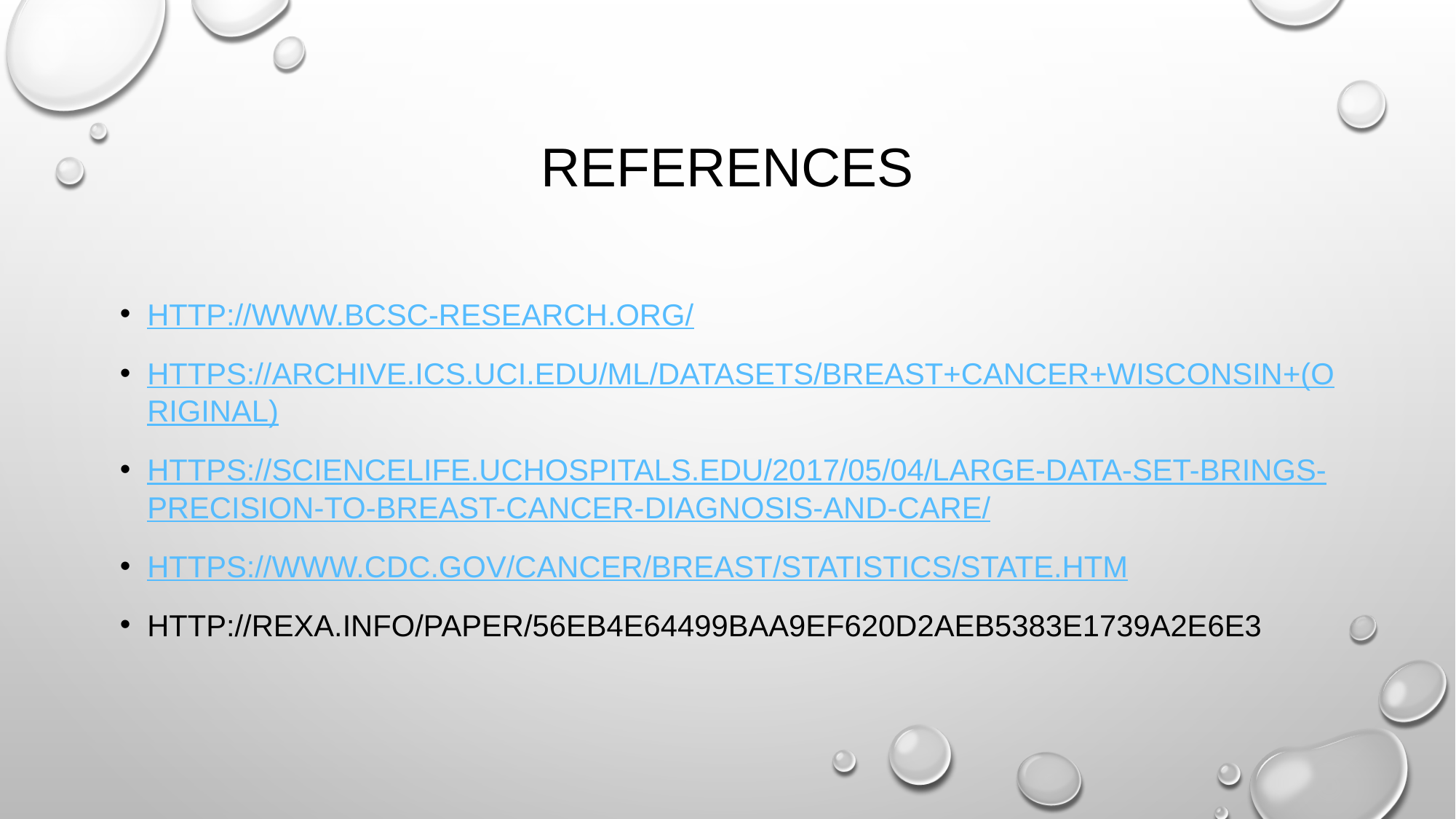

# References
http://www.bcsc-research.org/
https://archive.ics.uci.edu/ml/datasets/breast+cancer+wisconsin+(original)
https://sciencelife.uchospitals.edu/2017/05/04/large-data-set-brings-precision-to-breast-cancer-diagnosis-and-care/
https://www.cdc.gov/cancer/breast/statistics/state.htm
http://rexa.info/paper/56eb4e64499baa9ef620d2aeb5383e1739a2e6e3